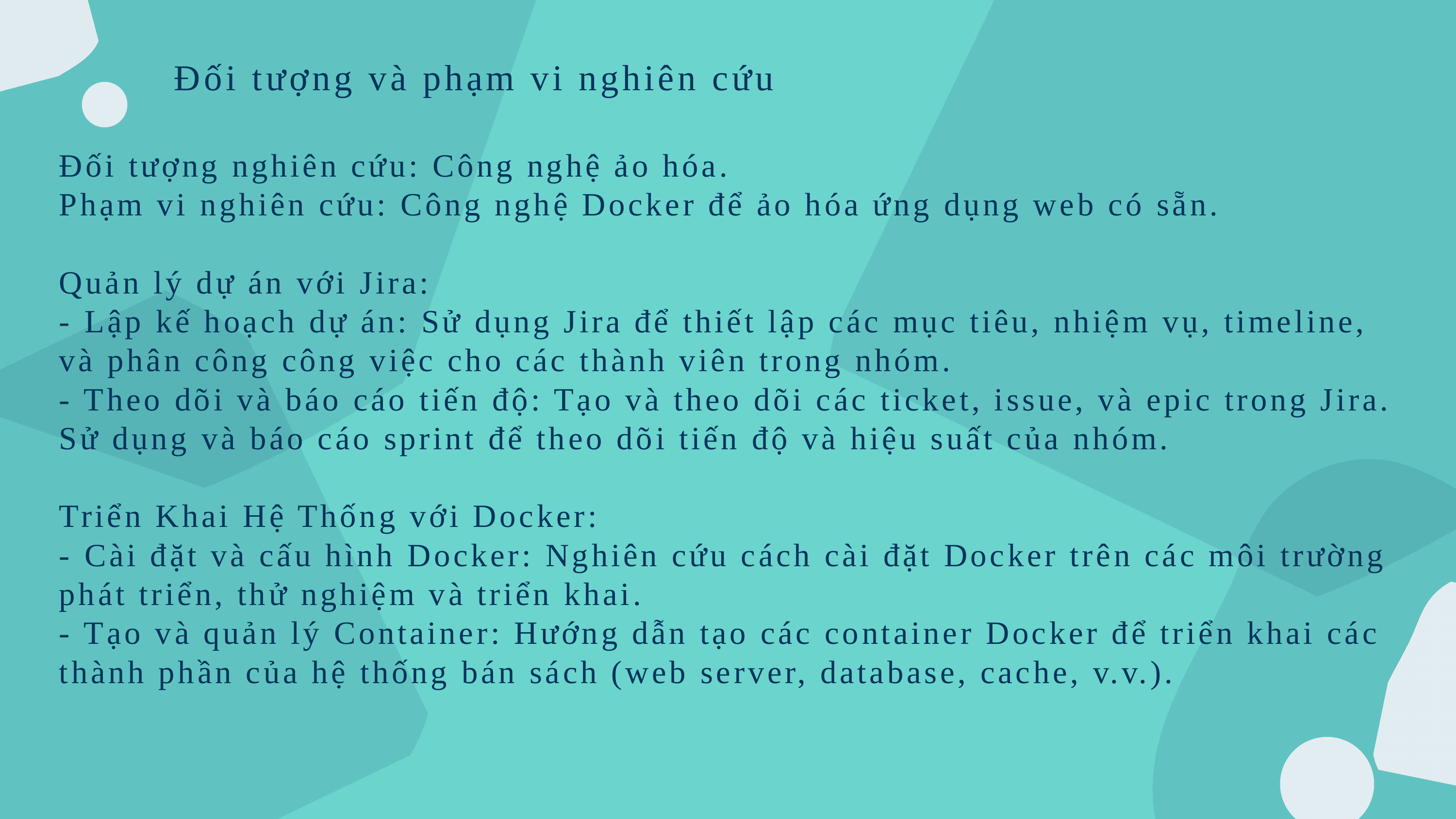

Đối tượng và phạm vi nghiên cứu

Đối tượng nghiên cứu: Công nghệ ảo hóa.
Phạm vi nghiên cứu: Công nghệ Docker để ảo hóa ứng dụng web có sẵn.

Quản lý dự án với Jira:
- Lập kế hoạch dự án: Sử dụng Jira để thiết lập các mục tiêu, nhiệm vụ, timeline, và phân công công việc cho các thành viên trong nhóm.
- Theo dõi và báo cáo tiến độ: Tạo và theo dõi các ticket, issue, và epic trong Jira. Sử dụng và báo cáo sprint để theo dõi tiến độ và hiệu suất của nhóm.

Triển Khai Hệ Thống với Docker:
- Cài đặt và cấu hình Docker: Nghiên cứu cách cài đặt Docker trên các môi trường
phát triển, thử nghiệm và triển khai.
- Tạo và quản lý Container: Hướng dẫn tạo các container Docker để triển khai các
thành phần của hệ thống bán sách (web server, database, cache, v.v.).